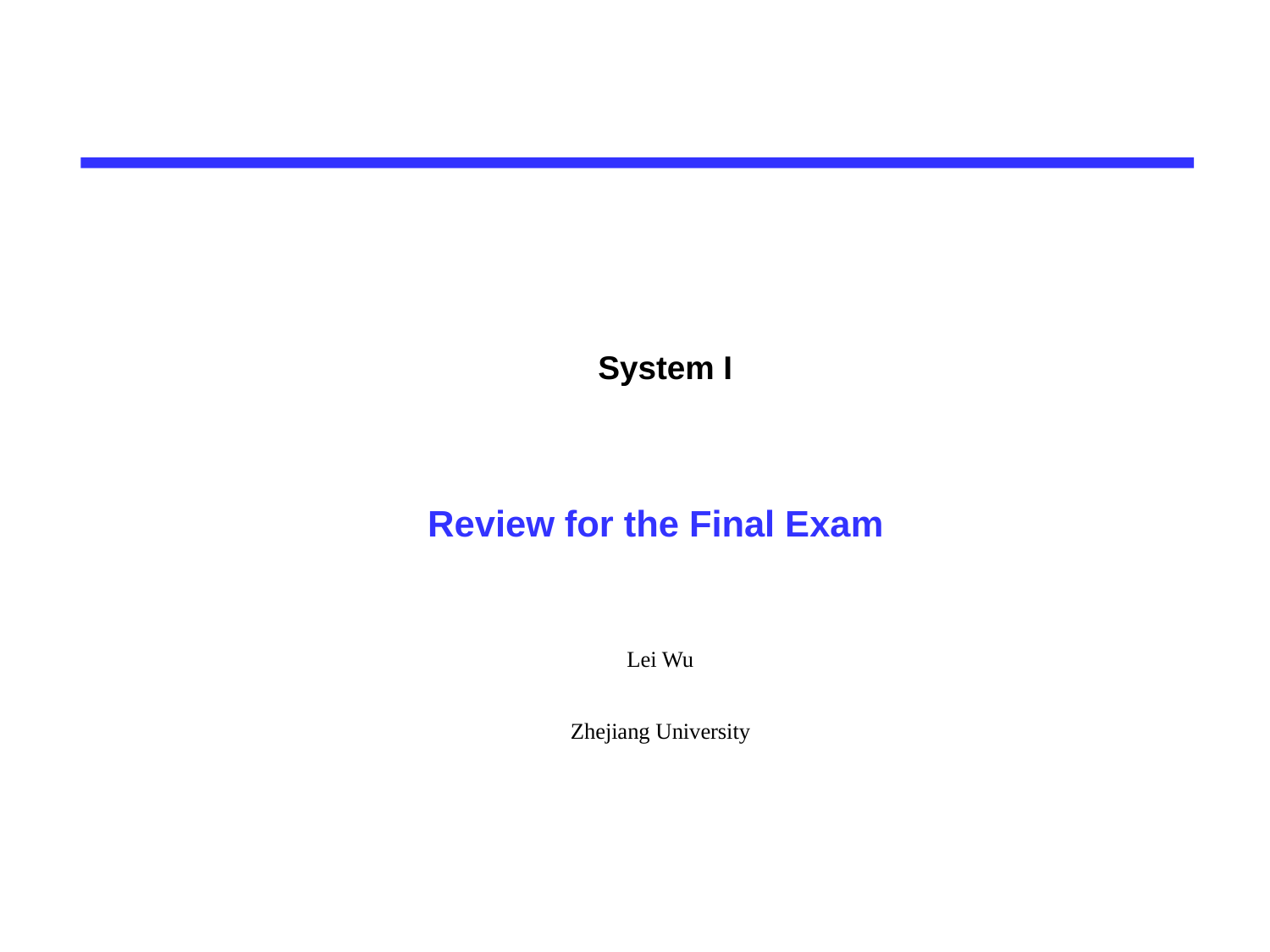

Review for the Final Exam
Lei Wu
Zhejiang University